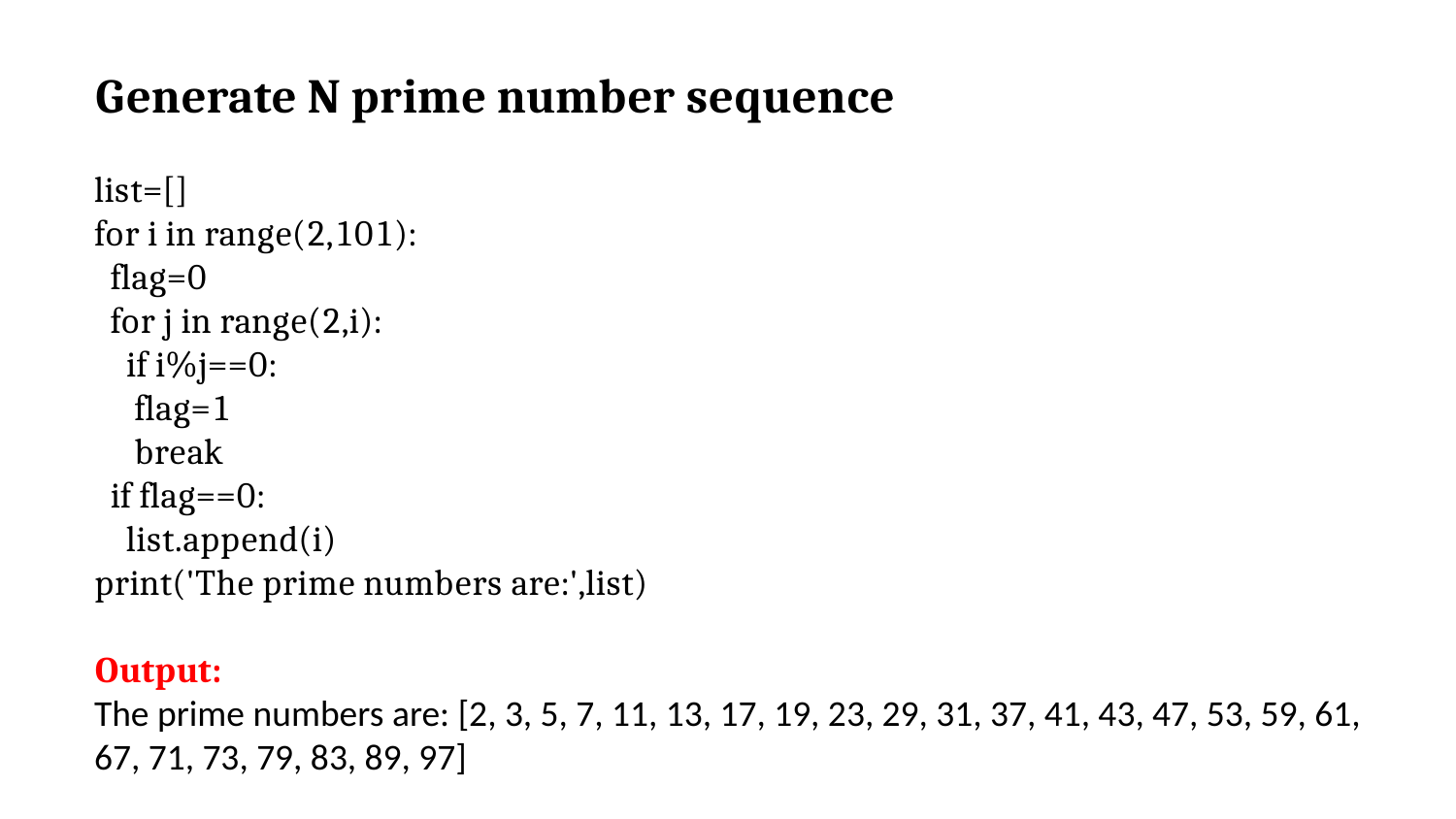

Generate N prime number sequence

list=[]
for i in range(2,101):
  flag=0
  for j in range(2,i):
    if i%j==0:
     flag=1
     break
  if flag==0:
    list.append(i)
print('The prime numbers are:',list)

Output:
The prime numbers are: [2, 3, 5, 7, 11, 13, 17, 19, 23, 29, 31, 37, 41, 43, 47, 53, 59, 61, 67, 71, 73, 79, 83, 89, 97]